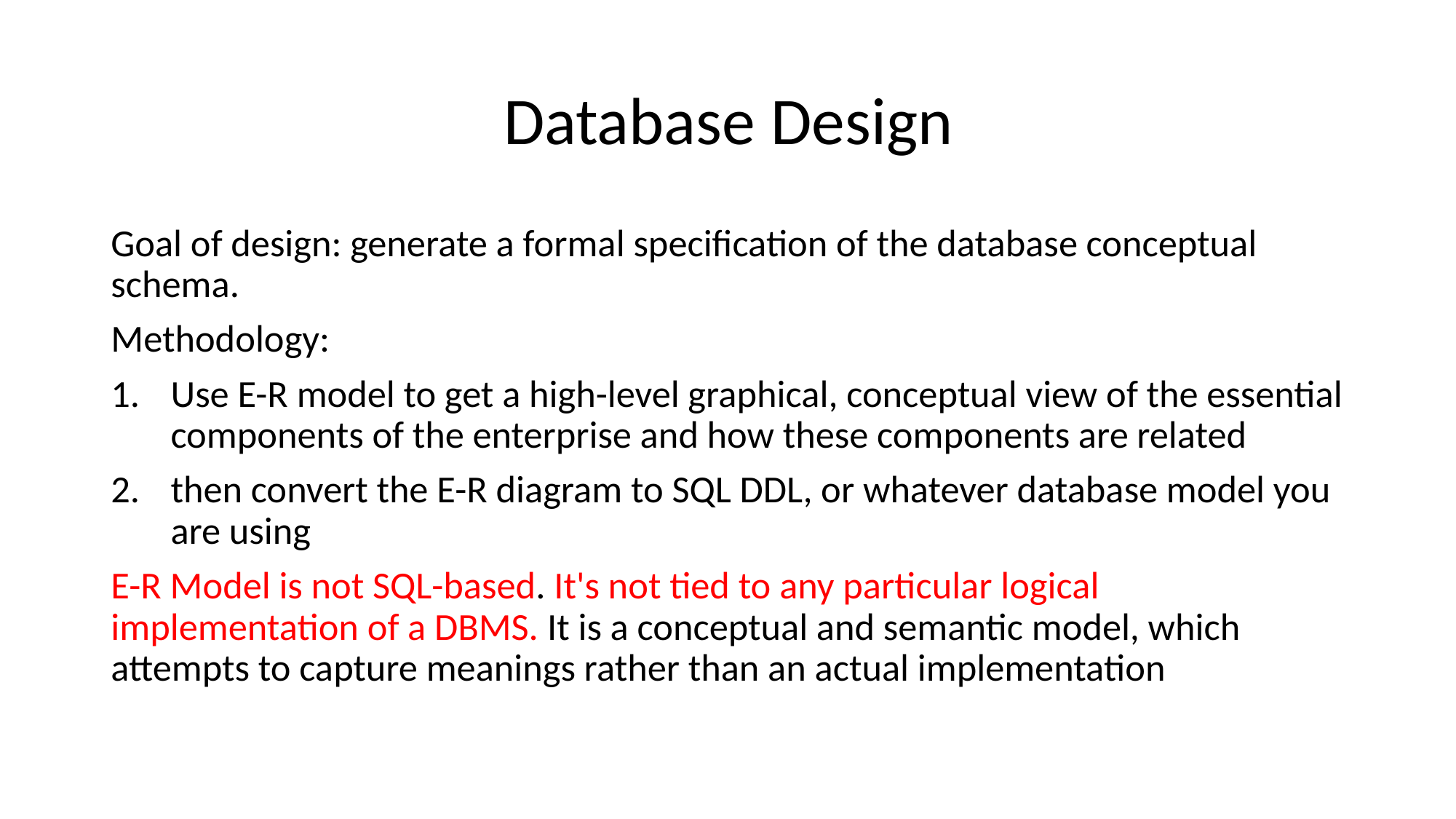

# Database Design
Goal of design: generate a formal specification of the database conceptual schema.
Methodology:
Use E-R model to get a high-level graphical, conceptual view of the essential components of the enterprise and how these components are related
then convert the E-R diagram to SQL DDL, or whatever database model you are using
E-R Model is not SQL-based. It's not tied to any particular logical implementation of a DBMS. It is a conceptual and semantic model, which attempts to capture meanings rather than an actual implementation